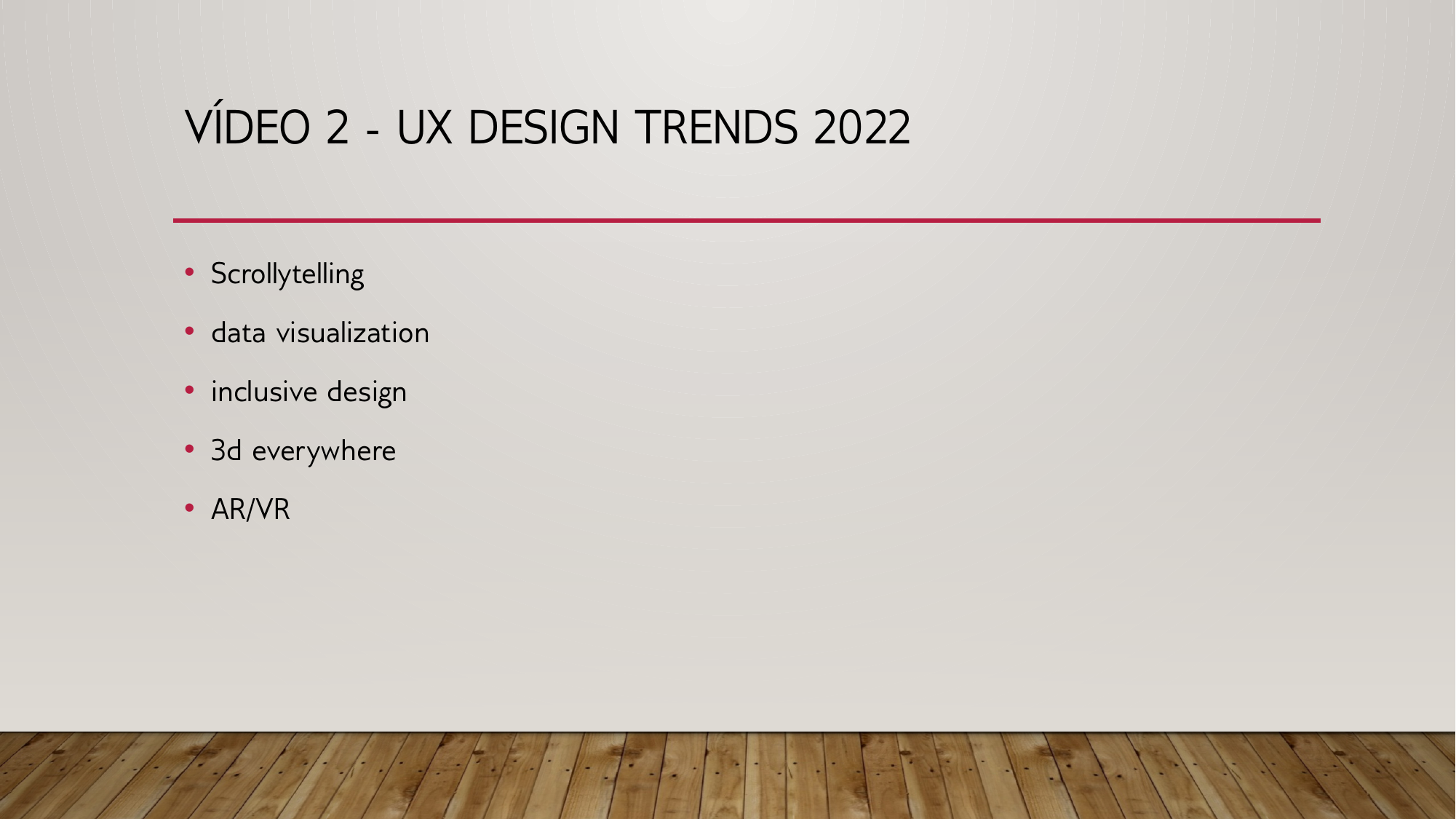

# VÍDEO 2 - UX DESIGN TRENDS 2022
Scrollytelling
data visualization
inclusive design
3d everywhere
AR/VR